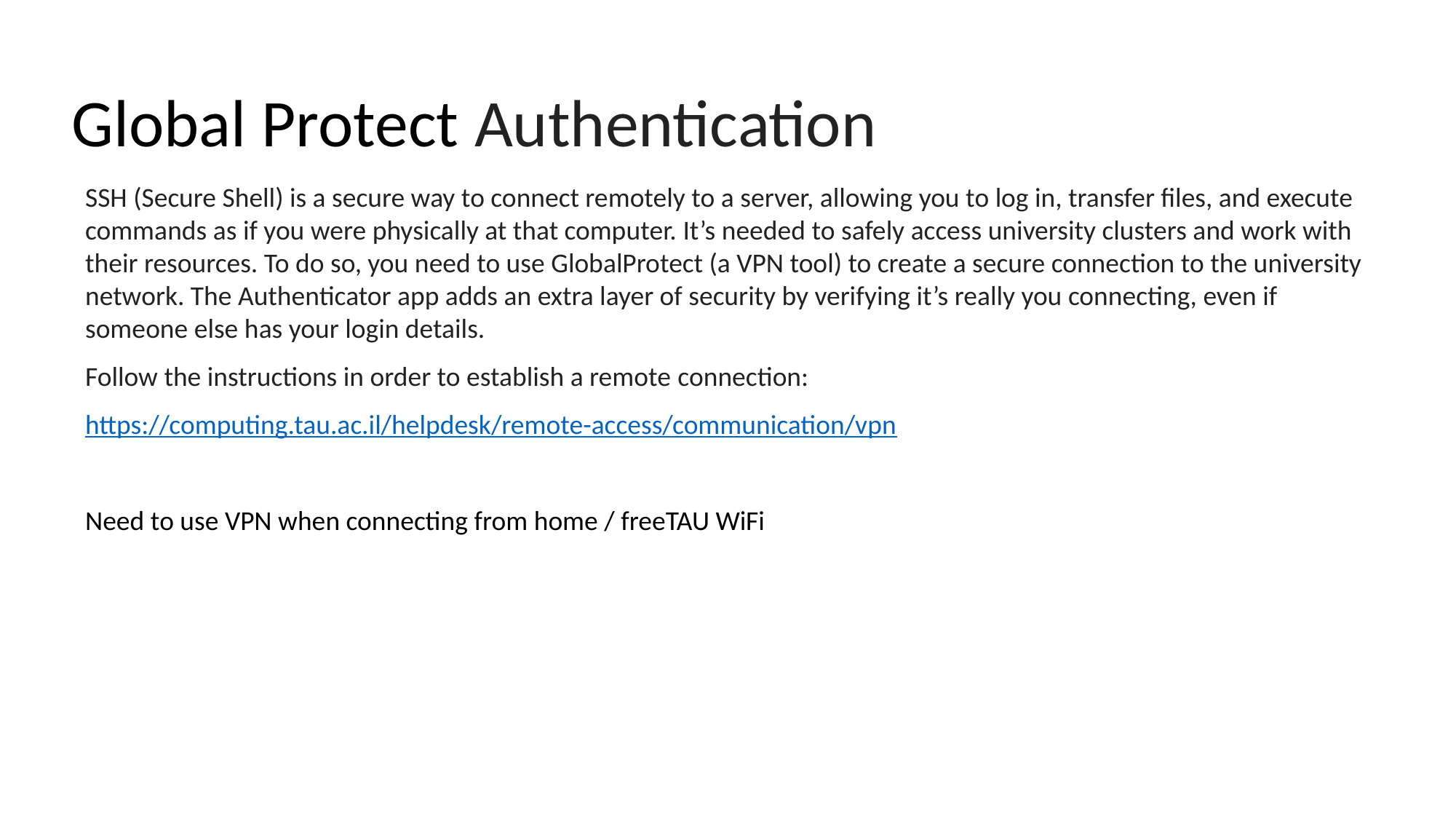

# Global Protect Authentication
SSH (Secure Shell) is a secure way to connect remotely to a server, allowing you to log in, transfer files, and execute commands as if you were physically at that computer. It’s needed to safely access university clusters and work with their resources. To do so, you need to use GlobalProtect (a VPN tool) to create a secure connection to the university network. The Authenticator app adds an extra layer of security by verifying it’s really you connecting, even if someone else has your login details.
Follow the instructions in order to establish a remote connection:
https://computing.tau.ac.il/helpdesk/remote-access/communication/vpn

Need to use VPN when connecting from home / freeTAU WiFi